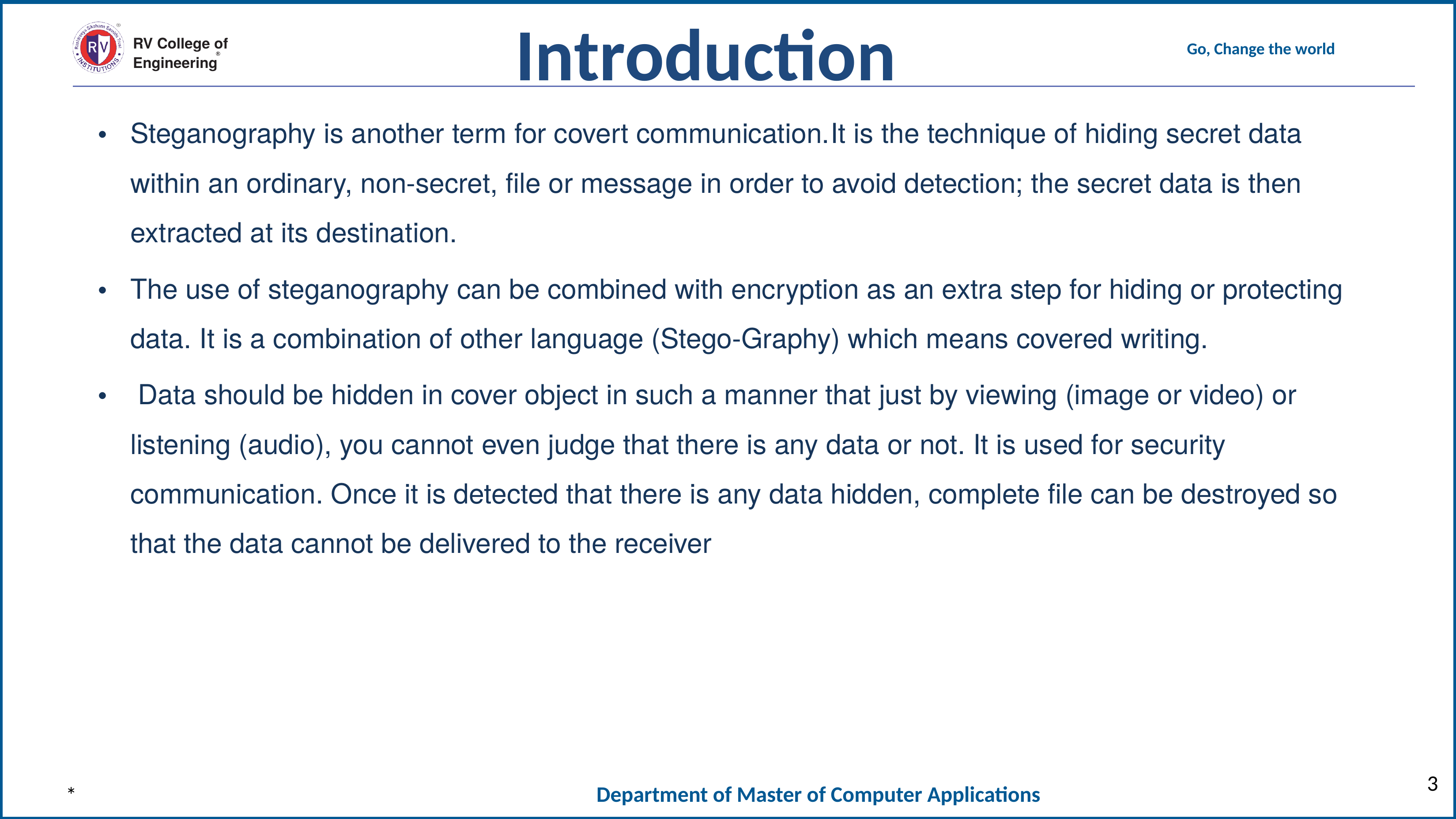

Introduction
Steganography is another term for covert communication.It is the technique of hiding secret data within an ordinary, non-secret, file or message in order to avoid detection; the secret data is then extracted at its destination.
The use of steganography can be combined with encryption as an extra step for hiding or protecting data. It is a combination of other language (Stego-Graphy) which means covered writing.
 Data should be hidden in cover object in such a manner that just by viewing (image or video) or listening (audio), you cannot even judge that there is any data or not. It is used for security communication. Once it is detected that there is any data hidden, complete file can be destroyed so that the data cannot be delivered to the receiver

3
*